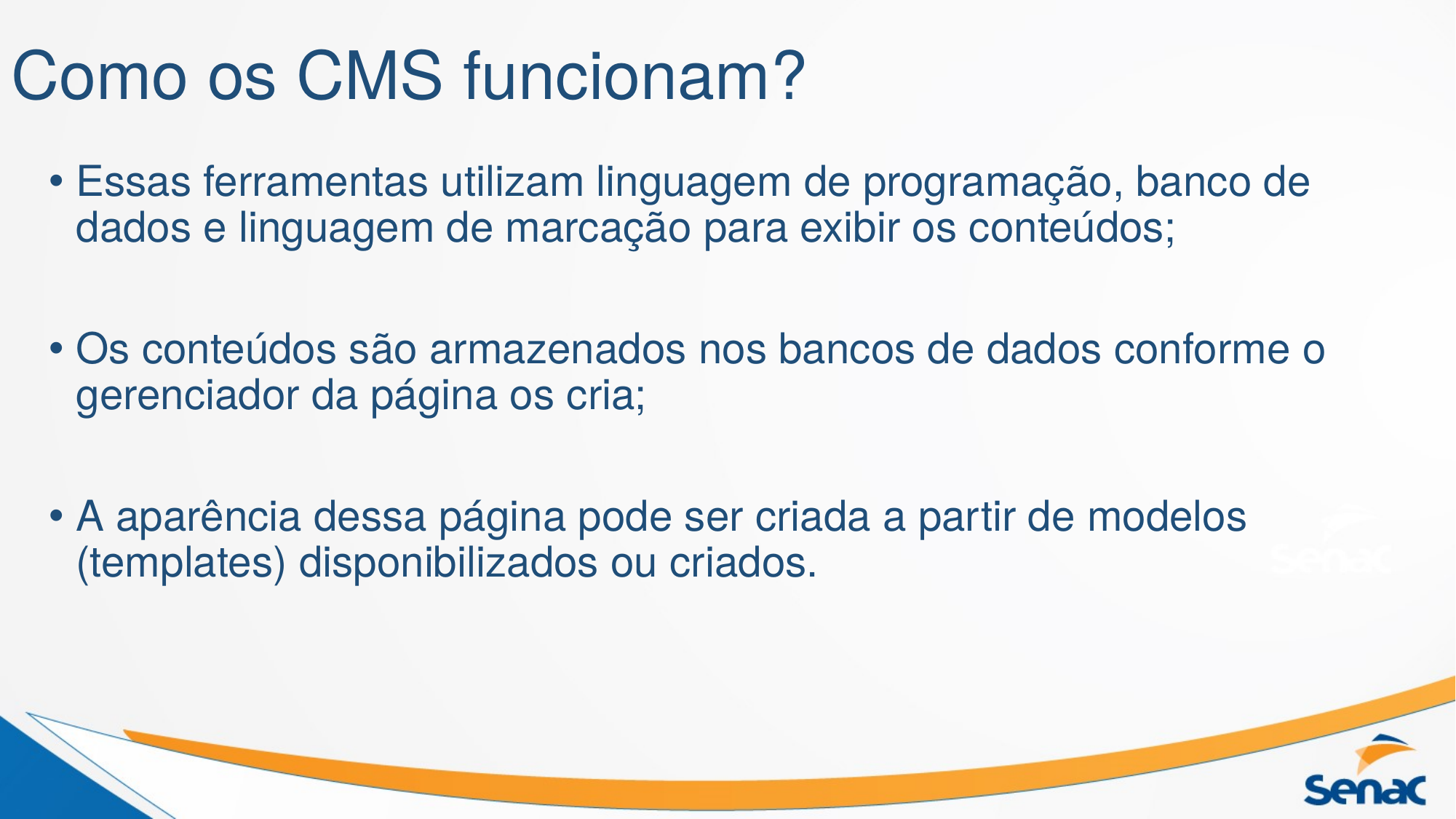

# Como os CMS funcionam?
Essas ferramentas utilizam linguagem de programação, banco de dados e linguagem de marcação para exibir os conteúdos;

Os conteúdos são armazenados nos bancos de dados conforme o gerenciador da página os cria;

A aparência dessa página pode ser criada a partir de modelos (templates) disponibilizados ou criados.